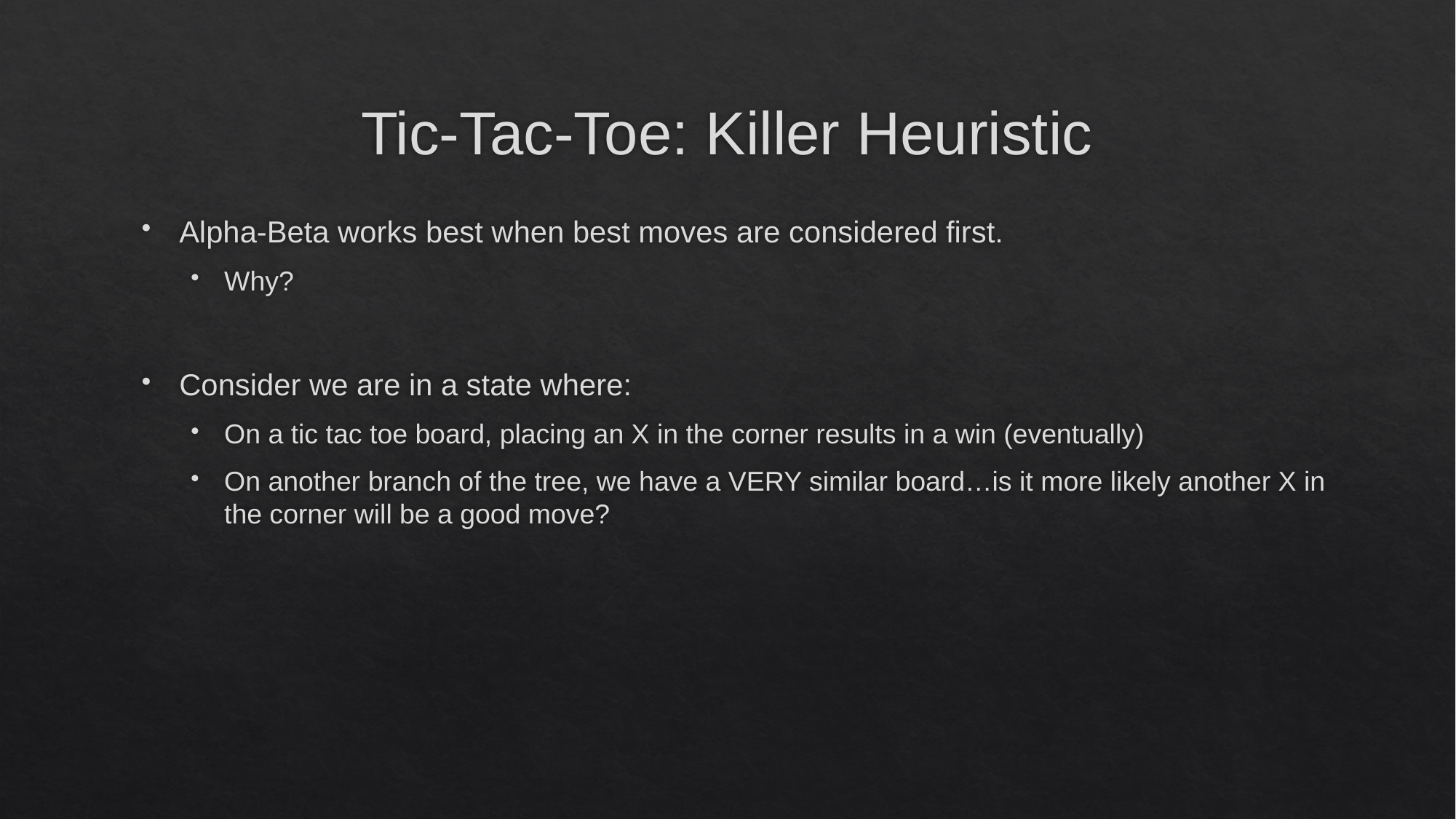

# Tic-Tac-Toe: Killer Heuristic
Alpha-Beta works best when best moves are considered first.
Why?

Consider we are in a state where:
On a tic tac toe board, placing an X in the corner results in a win (eventually)
On another branch of the tree, we have a VERY similar board…is it more likely another X in the corner will be a good move?